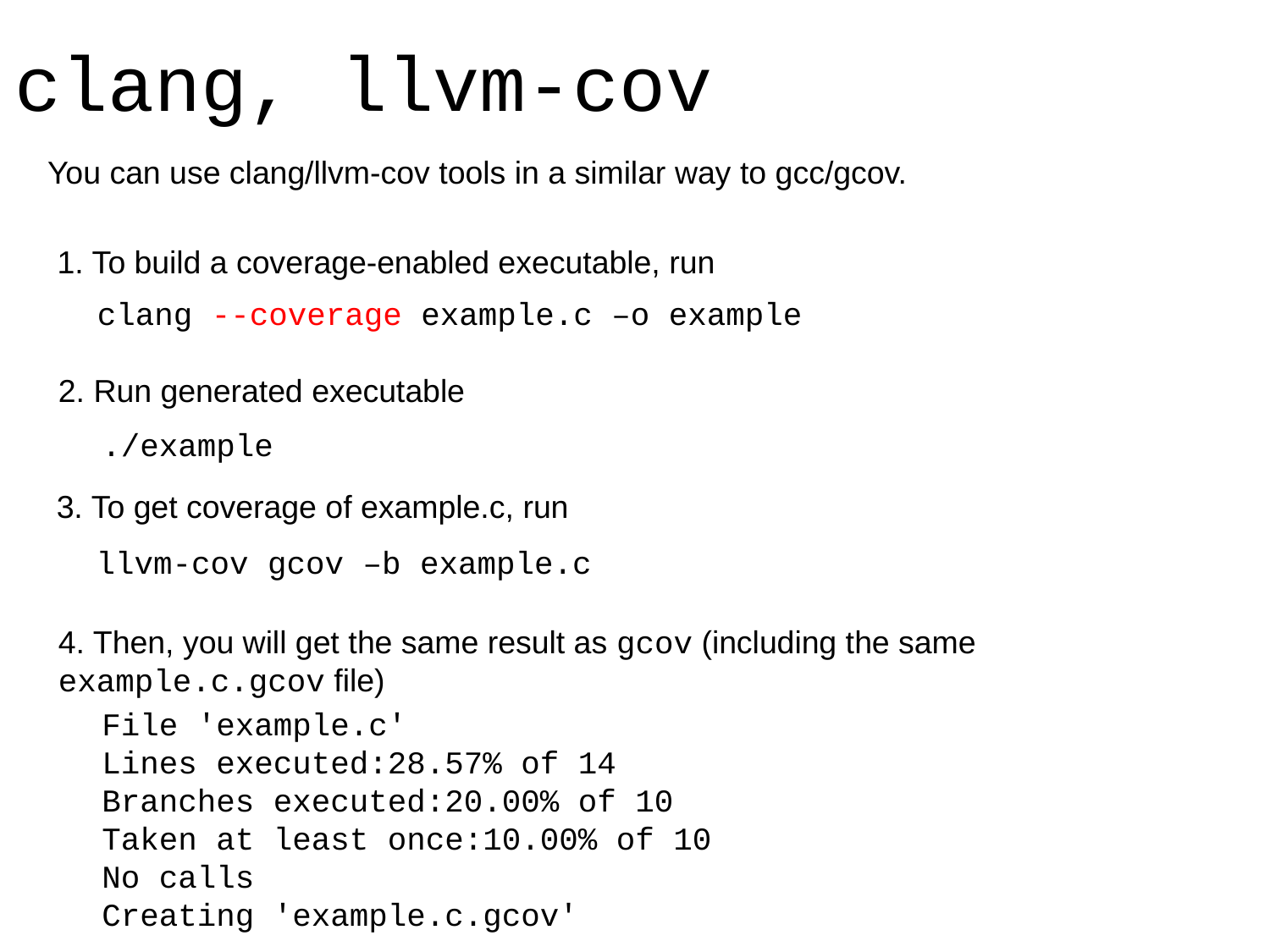

# clang, llvm-cov
You can use clang/llvm-cov tools in a similar way to gcc/gcov.
1. To build a coverage-enabled executable, run
clang --coverage example.c –o example
2. Run generated executable
./example
3. To get coverage of example.c, run
llvm-cov gcov –b example.c
4. Then, you will get the same result as gcov (including the same example.c.gcov file)
File 'example.c'
Lines executed:28.57% of 14
Branches executed:20.00% of 10
Taken at least once:10.00% of 10
No calls
Creating 'example.c.gcov'